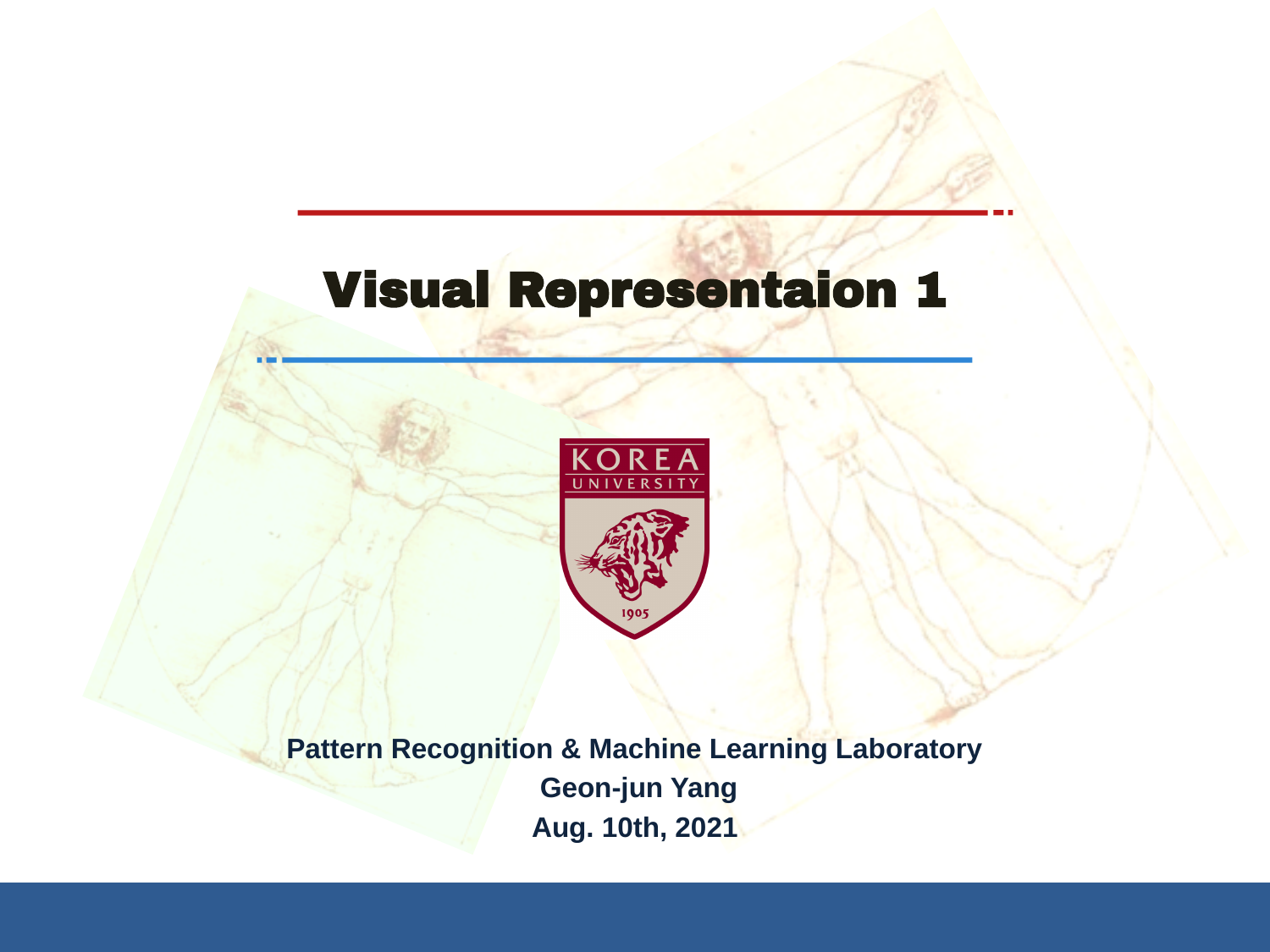

# Visual Representaion 1
Pattern Recognition & Machine Learning Laboratory
 Geon-jun Yang
Aug. 10th, 2021